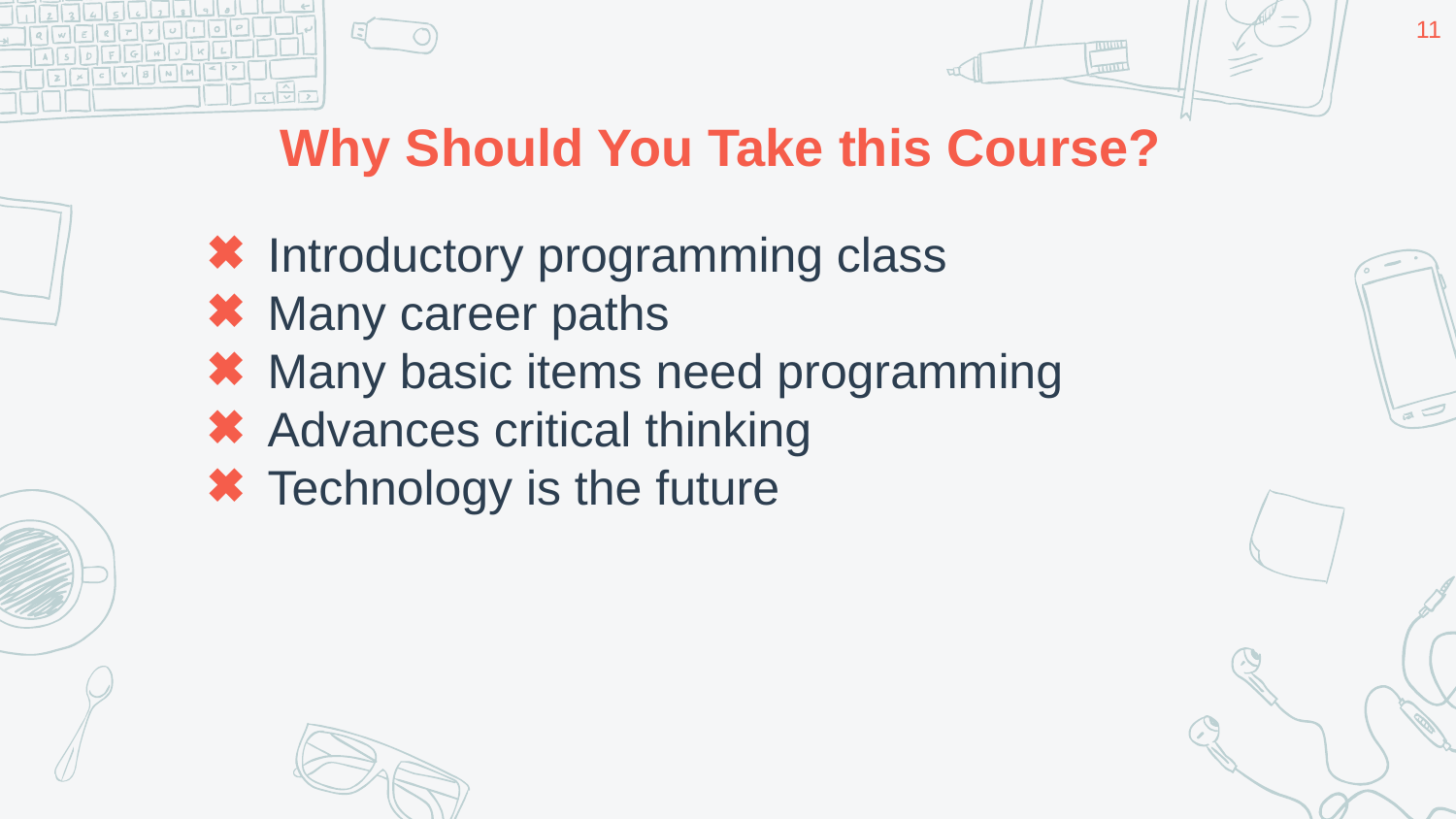

11
# Why Should You Take this Course?
Introductory programming class
Many career paths
Many basic items need programming
Advances critical thinking
Technology is the future